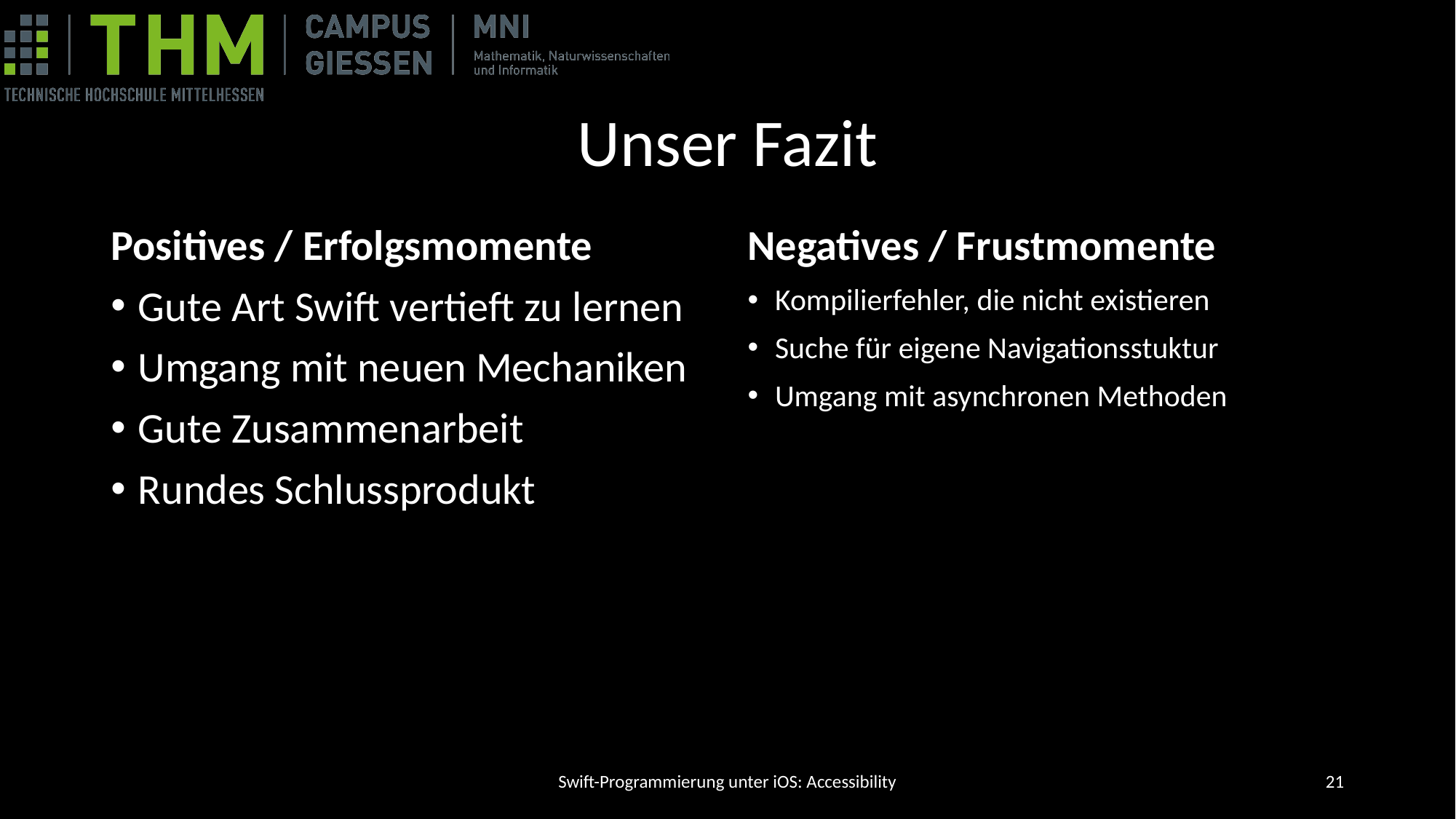

# Unser Fazit
Positives / Erfolgsmomente
Gute Art Swift vertieft zu lernen
Umgang mit neuen Mechaniken
Gute Zusammenarbeit
Rundes Schlussprodukt
Negatives / Frustmomente
Kompilierfehler, die nicht existieren
Suche für eigene Navigationsstuktur
Umgang mit asynchronen Methoden
Swift-Programmierung unter iOS: Accessibility
21